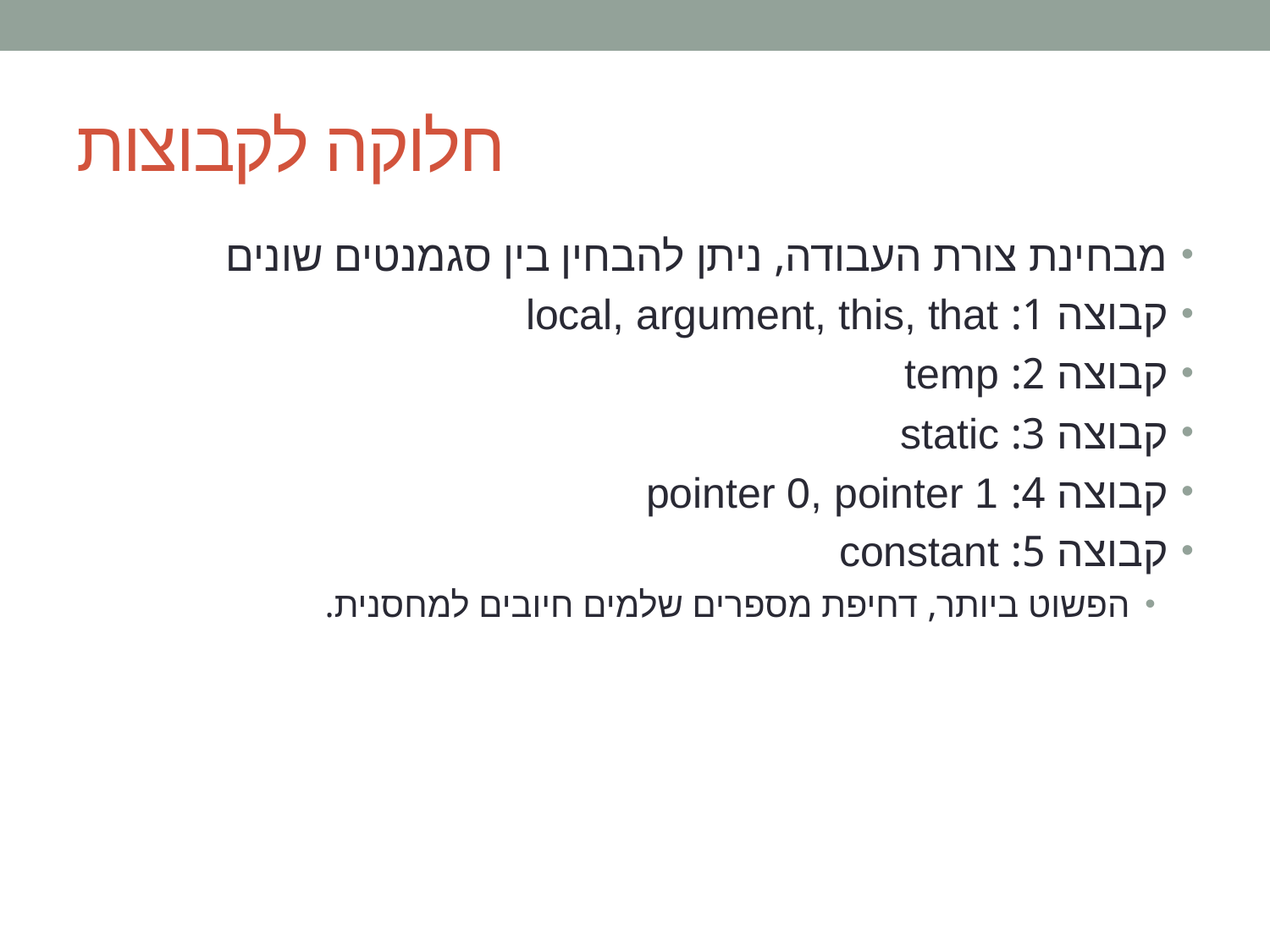

# חלוקה לקבוצות
מבחינת צורת העבודה, ניתן להבחין בין סגמנטים שונים
קבוצה 1: local, argument, this, that
קבוצה 2: temp
קבוצה 3: static
קבוצה 4: pointer 0, pointer 1
קבוצה 5: constant
הפשוט ביותר, דחיפת מספרים שלמים חיובים למחסנית.